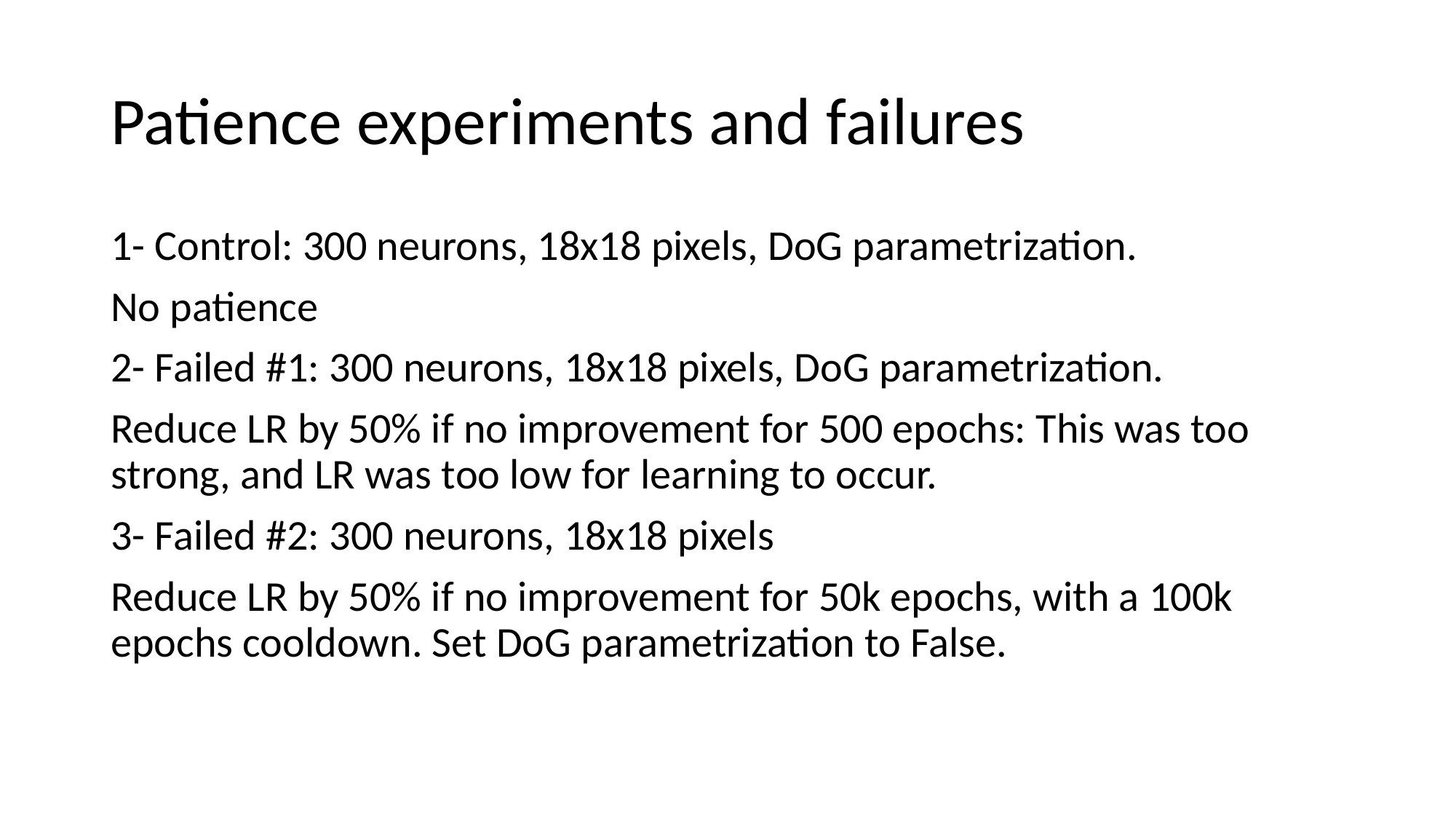

# Patience experiments and failures
1- Control: 300 neurons, 18x18 pixels, DoG parametrization.
No patience
2- Failed #1: 300 neurons, 18x18 pixels, DoG parametrization.
Reduce LR by 50% if no improvement for 500 epochs: This was too strong, and LR was too low for learning to occur.
3- Failed #2: 300 neurons, 18x18 pixels
Reduce LR by 50% if no improvement for 50k epochs, with a 100k epochs cooldown. Set DoG parametrization to False.